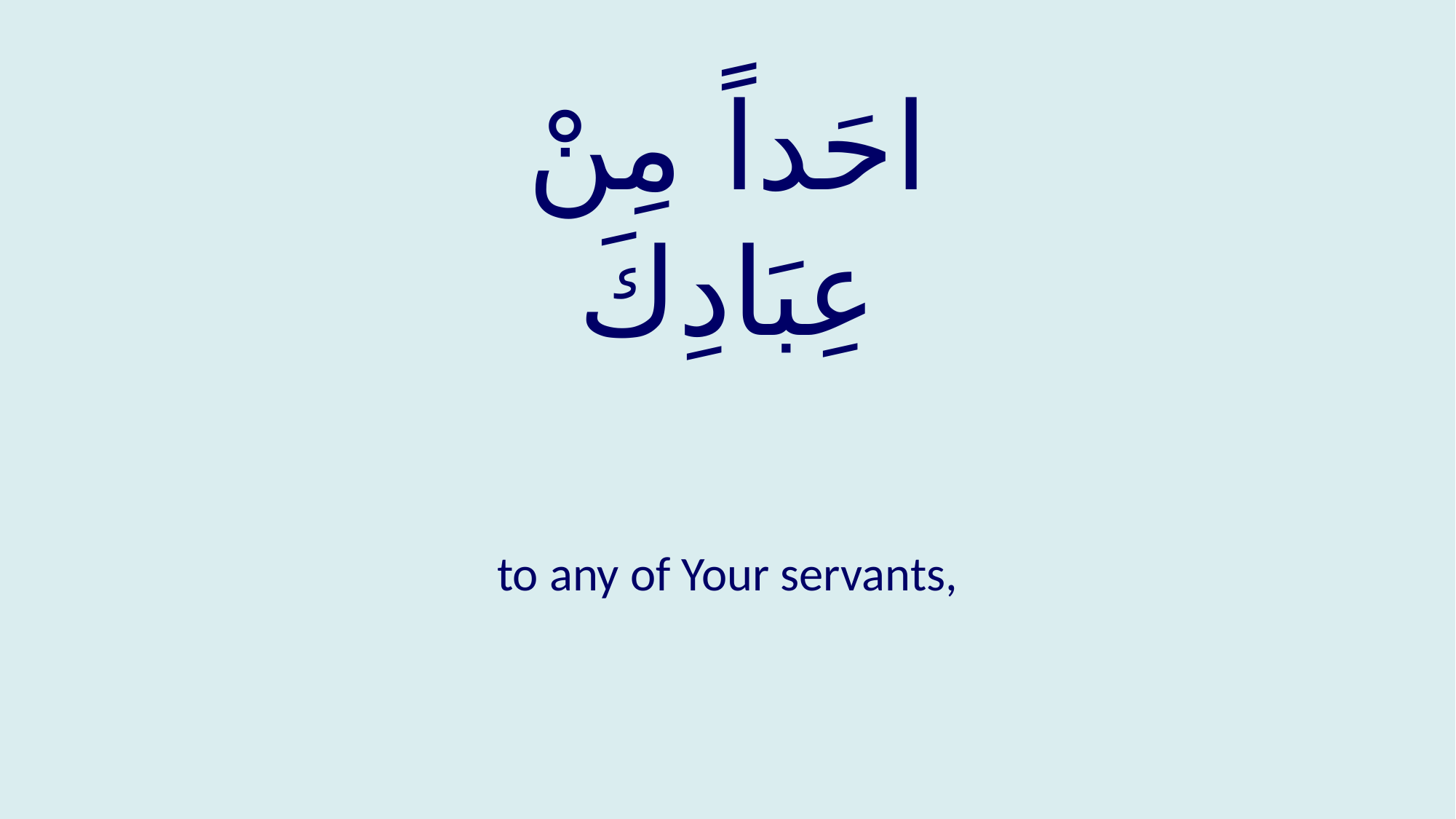

# احَداً مِنْ عِبَادِكَ
to any of Your servants,